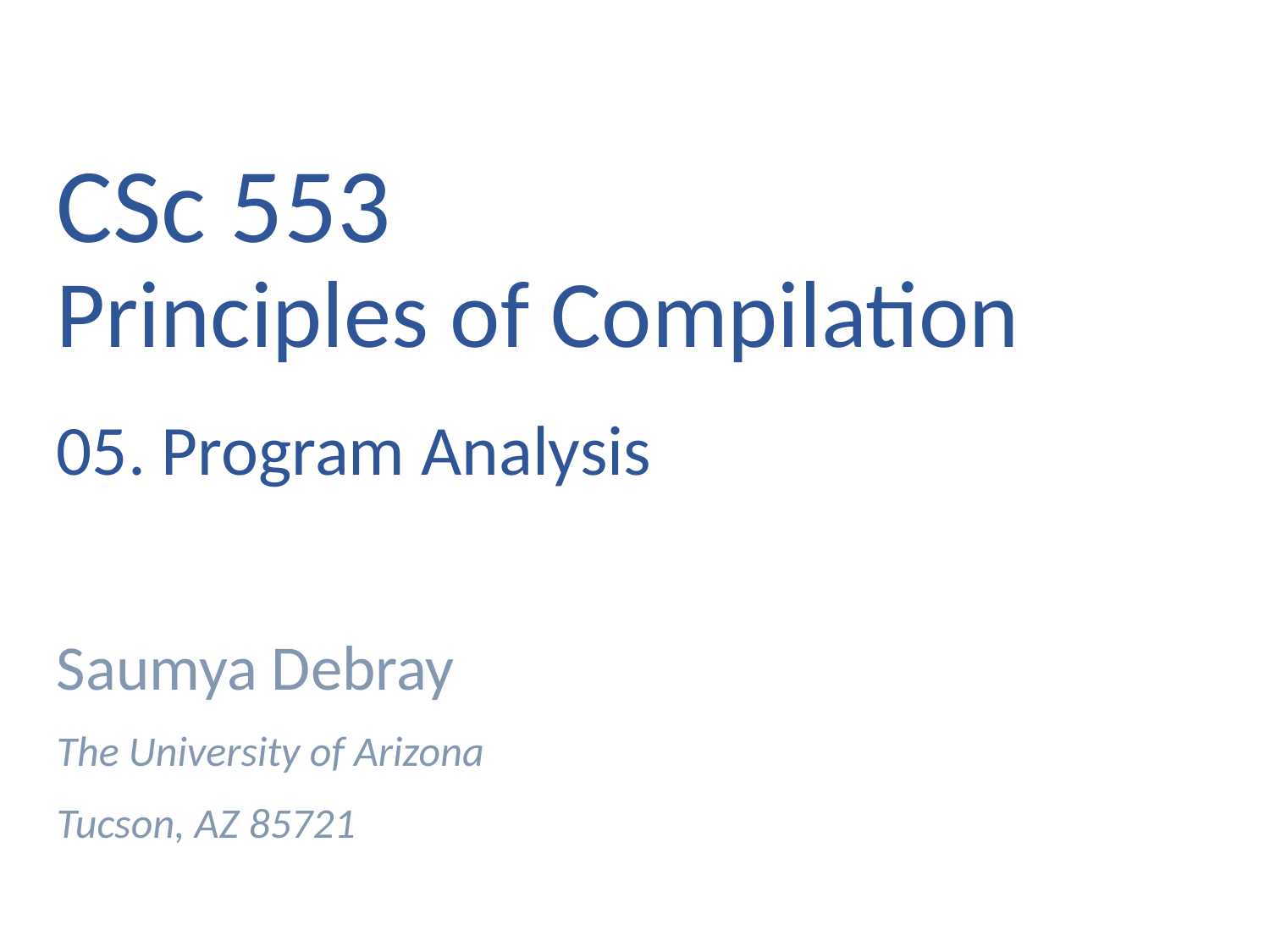

# CSc 553 Principles of Compilation 05. Program Analysis
Saumya Debray
The University of Arizona
Tucson, AZ 85721